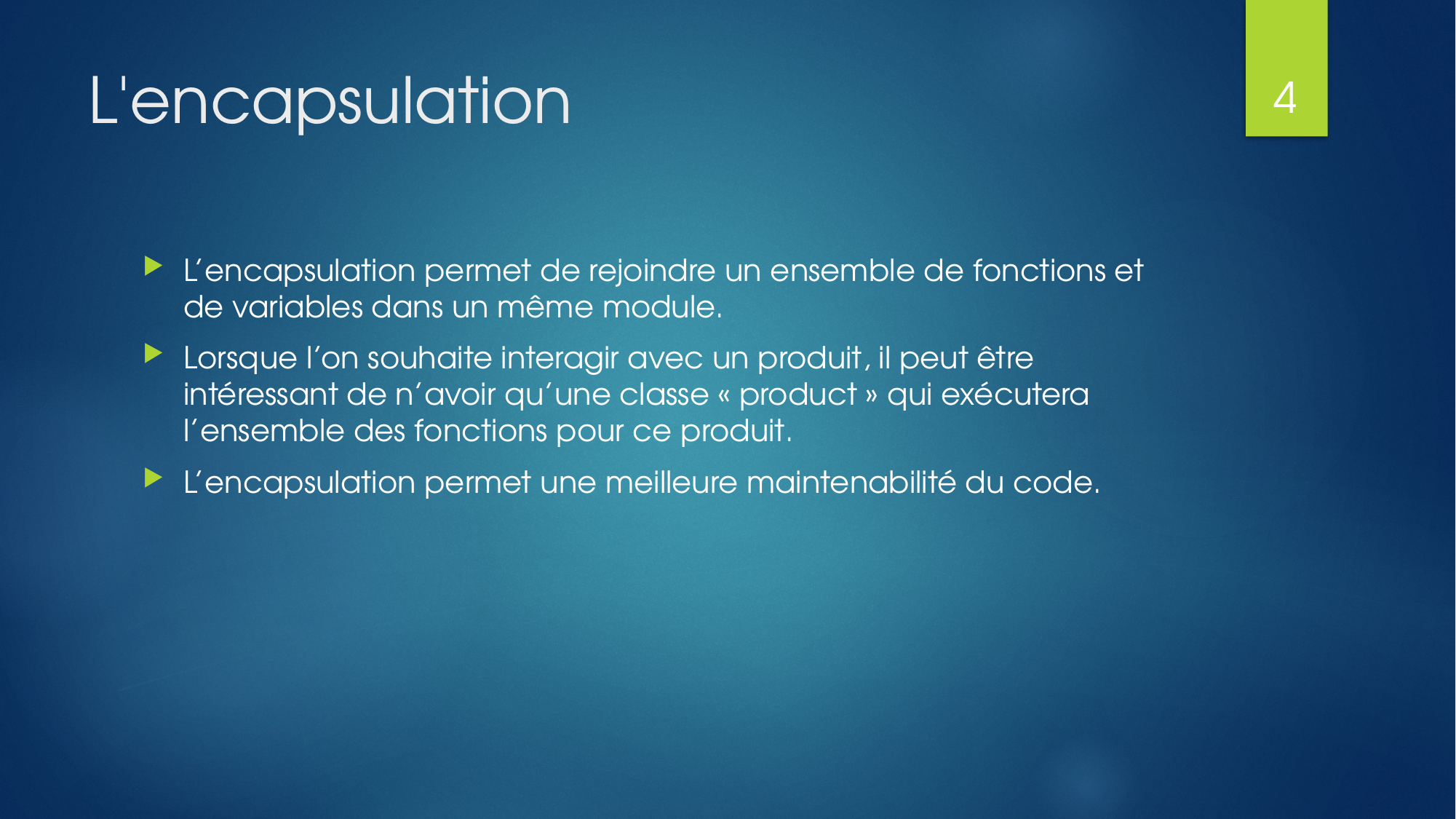

4
# L'encapsulation
L’encapsulation permet de rejoindre un ensemble de fonctions et de variables dans un même module.
Lorsque l’on souhaite interagir avec un produit, il peut être intéressant de n’avoir qu’une classe « product » qui exécutera l’ensemble des fonctions pour ce produit.
L’encapsulation permet une meilleure maintenabilité du code.